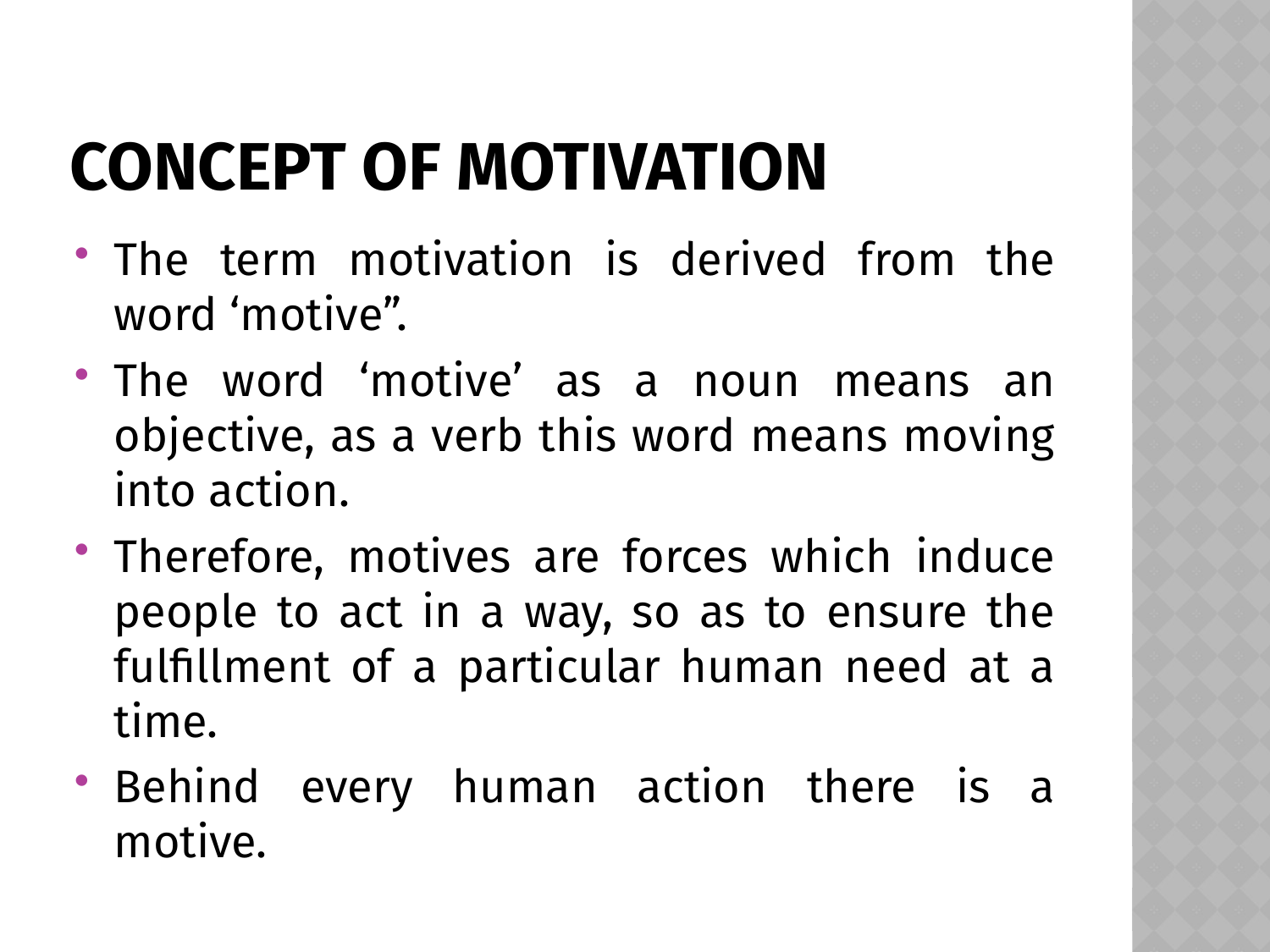

# Concept of motivation
The term motivation is derived from the word ‘motive”.
The word ‘motive’ as a noun means an objective, as a verb this word means moving into action.
Therefore, motives are forces which induce people to act in a way, so as to ensure the fulfillment of a particular human need at a time.
Behind every human action there is a motive.